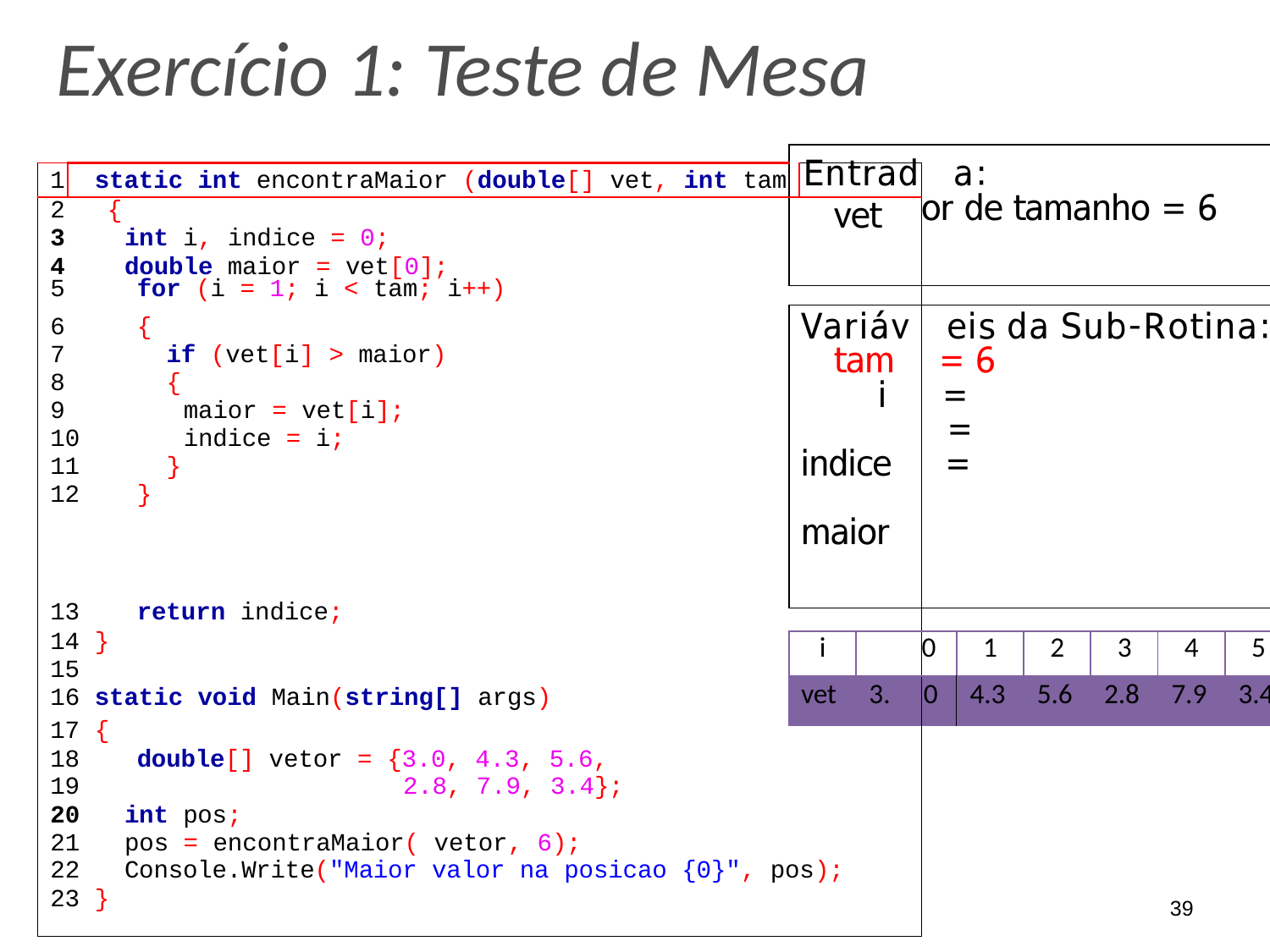

# Exercício 1: Teste de Mesa
|  |  |  |  |  |  |  |  |  |  |  |
| --- | --- | --- | --- | --- | --- | --- | --- | --- | --- | --- |
| 1 | static int encontraMaior (double[] vet, int tam |  | Entrad |  | a: or de tamanho = 6 |  |  |  |  |  |
| 2 { int i, indice = 0; double maior = vet[0]; |  | vet |  |  |  |  |  |  |  |  |
| 5 for (i = 1; i < tam; i++) |  |  |  |  |  |  |  |  |  |  |
| 6 { 7 if (vet[i] > maior) 8 { maior = vet[i]; indice = i; 11 } 12 } |  | Variáv tam i indice maior |  |  | eis da Sub-Rotina: = 6 = = = |  |  |  |  |  |
| 13 return indice; |  |  |  |  |  |  |  |  |  |  |
| 14 } 15 16 static void Main(string[] args) |  | i |  |  | 0 | 1 | 2 | 3 | 4 | 5 |
|  |  | vet |  | 3. | 0 | 4.3 | 5.6 | 2.8 | 7.9 | 3.4 |
| 17 { 18 double[] vetor = {3.0, 4.3, 5.6, 19 2.8, 7.9, 3.4}; int pos; pos = encontraMaior( vetor, 6); Console.Write("Maior valor na posicao {0}", pos); 23 } |  |  |  |  |  |  |  |  |  |  |

)

39